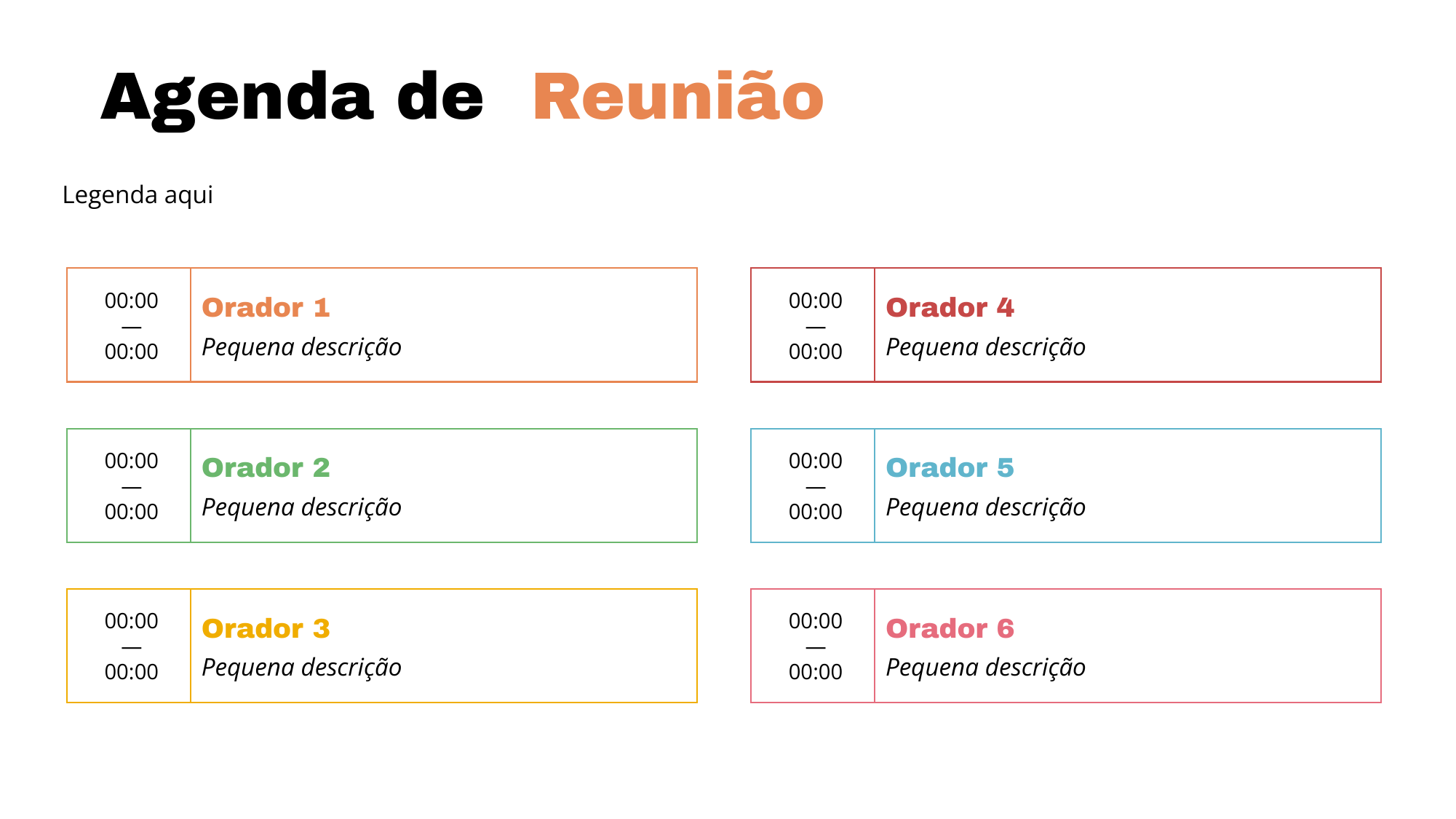

# Agenda de  Reunião
Legenda aqui
Orador 1
Pequena descrição
Orador 4
Pequena descrição
00:00
—
00:00
Orador 1
Short description
00:00
—
00:00
Orador 4
Short description
Orador 2
Pequena descrição
Orador 5
Pequena descrição
00:00
—
00:00
Orador 2
Short description
00:00
—
00:00
Orador 5
Short description
00:00
—
00:00
Orador 3
Pequena descrição
00:00
—
00:00
Orador 6
Pequena descrição